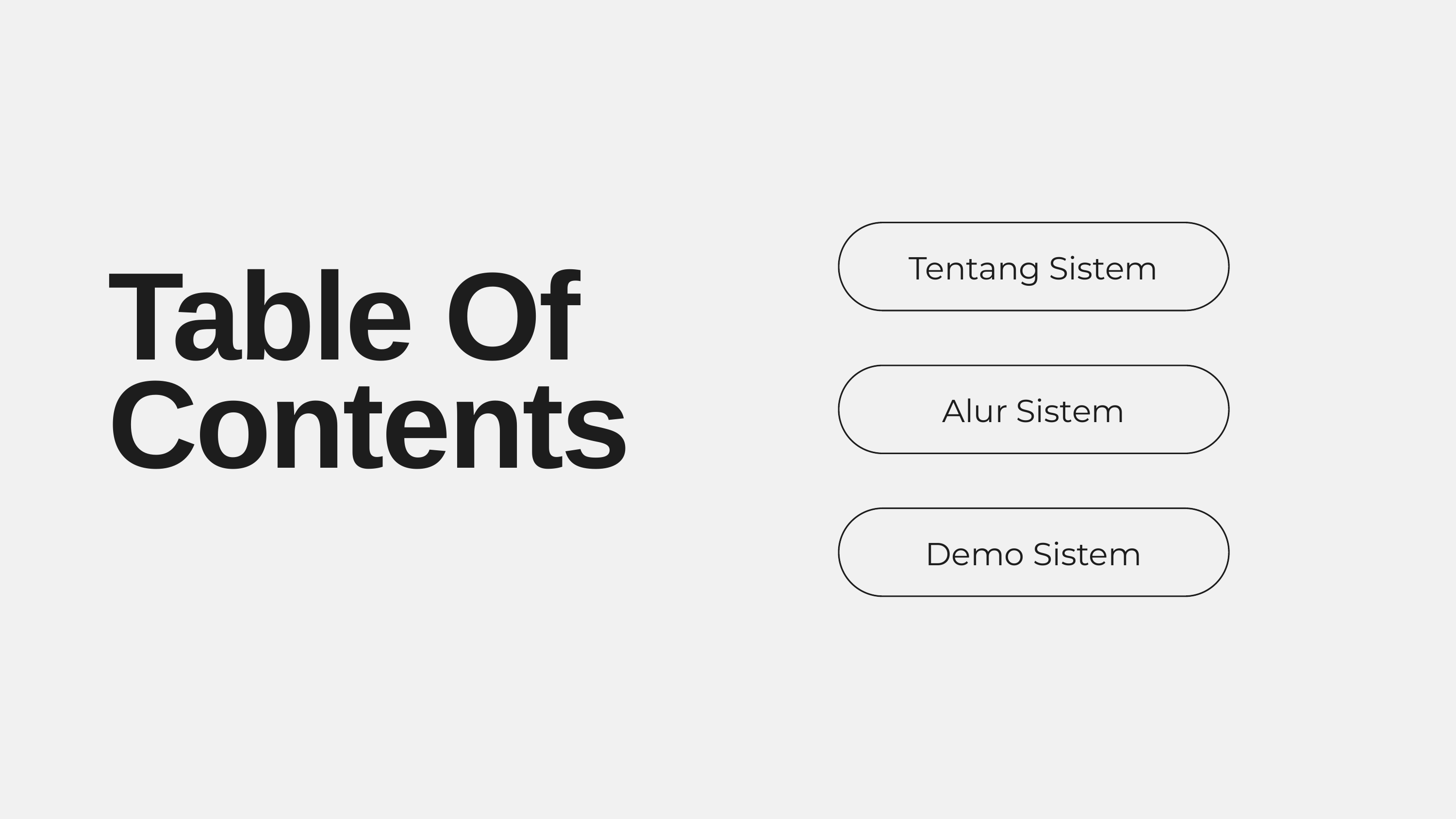

Tentang Sistem
Table Of Contents

Alur Sistem

Demo Sistem